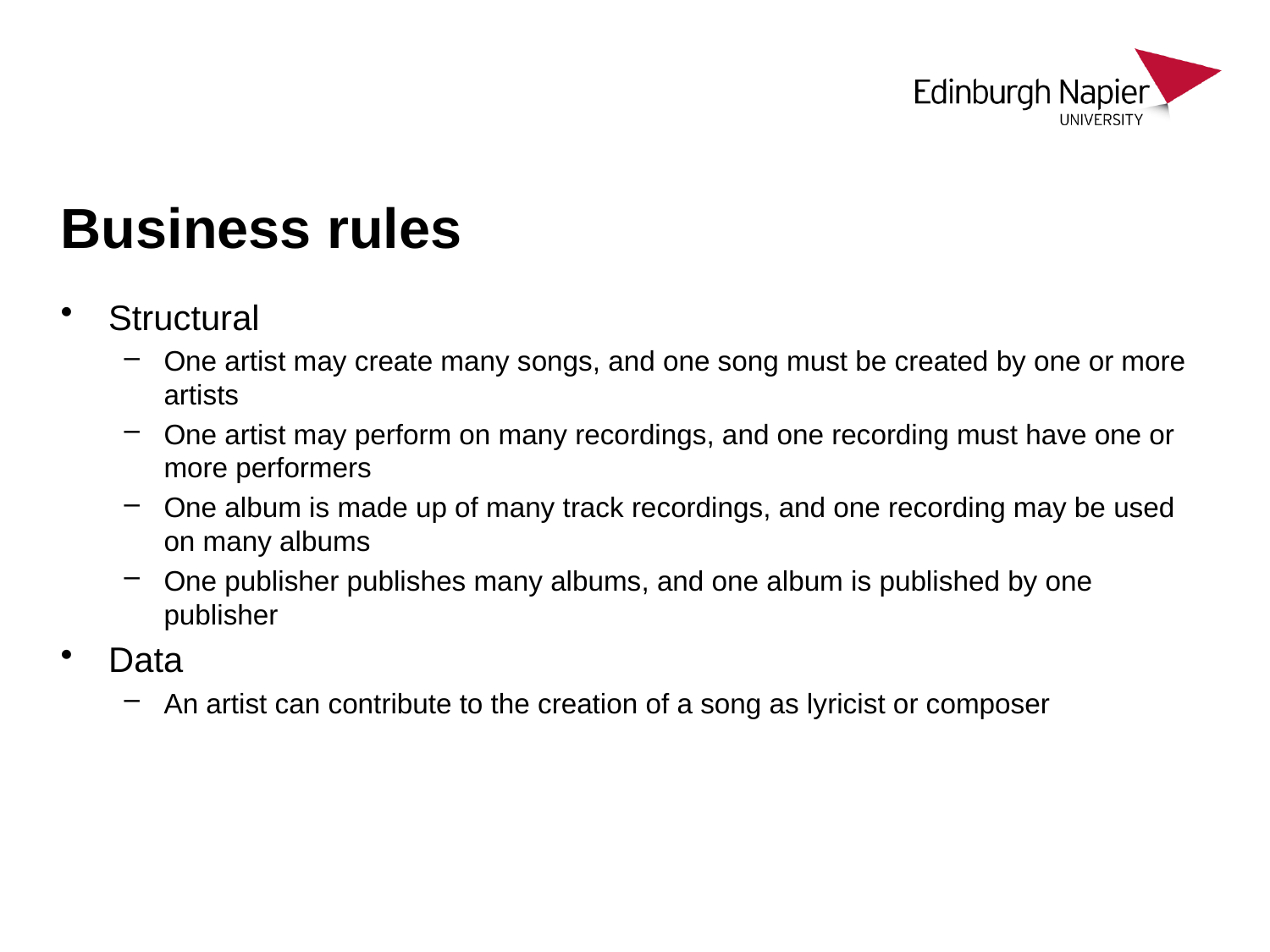

# Business rules
Structural
One artist may create many songs, and one song must be created by one or more artists
One artist may perform on many recordings, and one recording must have one or more performers
One album is made up of many track recordings, and one recording may be used on many albums
One publisher publishes many albums, and one album is published by one publisher
Data
An artist can contribute to the creation of a song as lyricist or composer